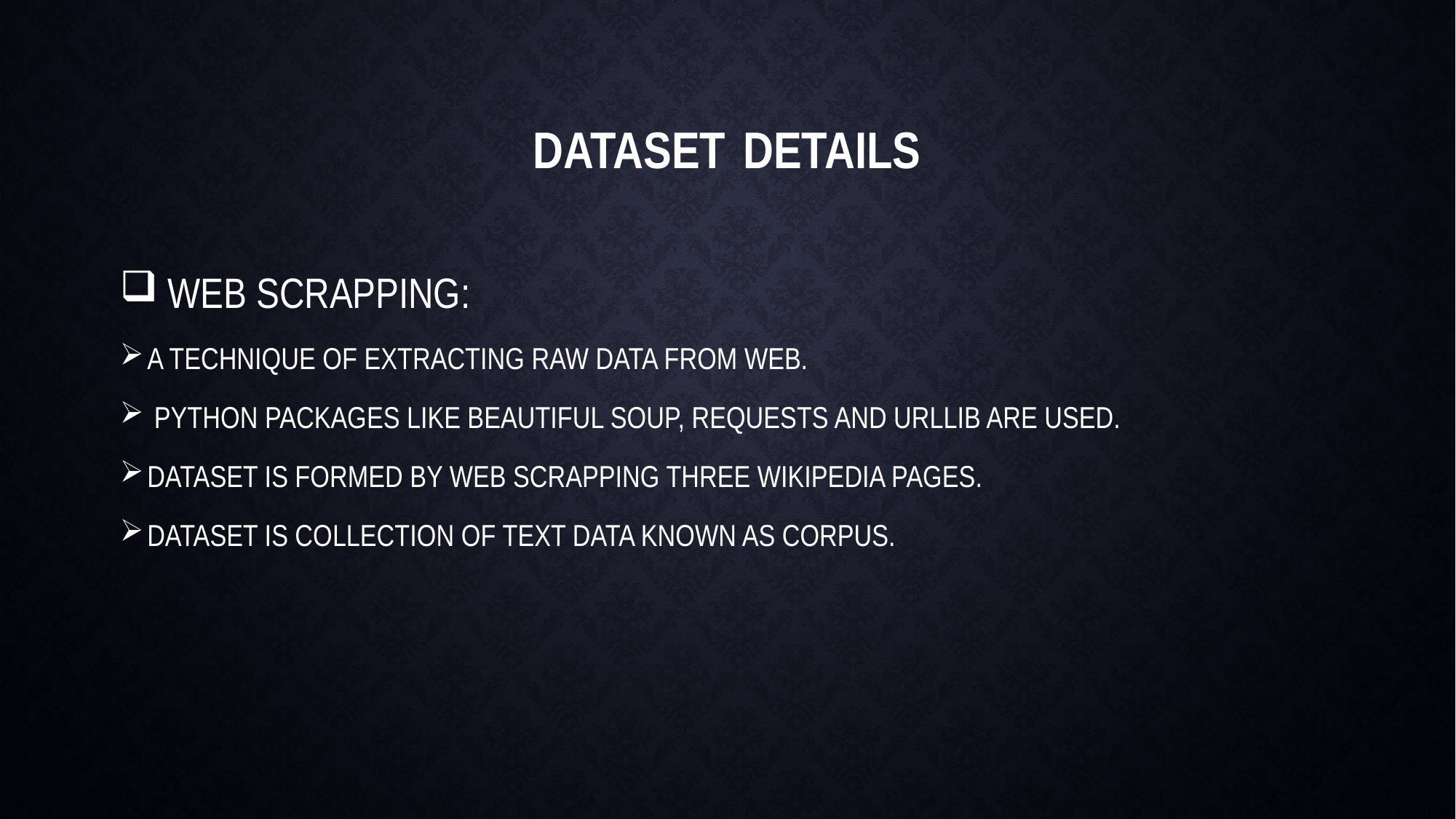

# DATASET DETAILS
 WEB SCRAPPING:
A TECHNIQUE OF EXTRACTING RAW DATA FROM WEB.
 PYTHON PACKAGES LIKE BEAUTIFUL SOUP, REQUESTS AND URLLIB ARE USED.
DATASET IS FORMED BY WEB SCRAPPING THREE WIKIPEDIA PAGES.
DATASET IS COLLECTION OF TEXT DATA KNOWN AS CORPUS.